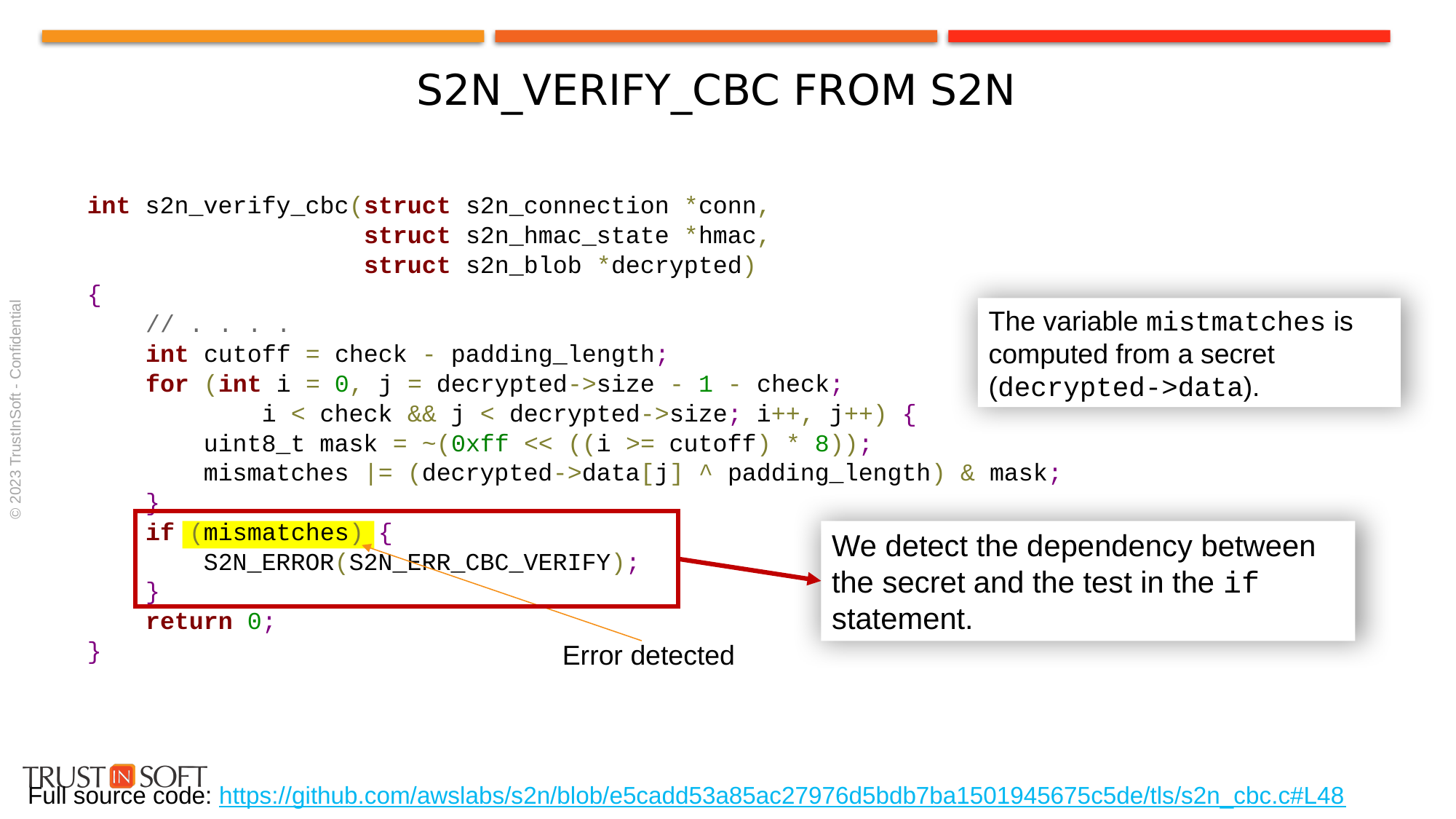

# s2n_verify_cbc from s2n
int s2n_verify_cbc(struct s2n_connection *conn,
                   struct s2n_hmac_state *hmac,
                   struct s2n_blob *decrypted)
{
    // . . . .
    int cutoff = check - padding_length;
    for (int i = 0, j = decrypted->size - 1 - check;
            i < check && j < decrypted->size; i++, j++) {
        uint8_t mask = ~(0xff << ((i >= cutoff) * 8));
        mismatches |= (decrypted->data[j] ^ padding_length) & mask;
    }
    if (mismatches) {
        S2N_ERROR(S2N_ERR_CBC_VERIFY);
    }
    return 0;
}
The variable mistmatches is computed from a secret (decrypted->data).

We detect the dependency between the secret and the test in the if statement.

Error detected
Full source code: https://github.com/awslabs/s2n/blob/e5cadd53a85ac27976d5bdb7ba1501945675c5de/tls/s2n_cbc.c#L48